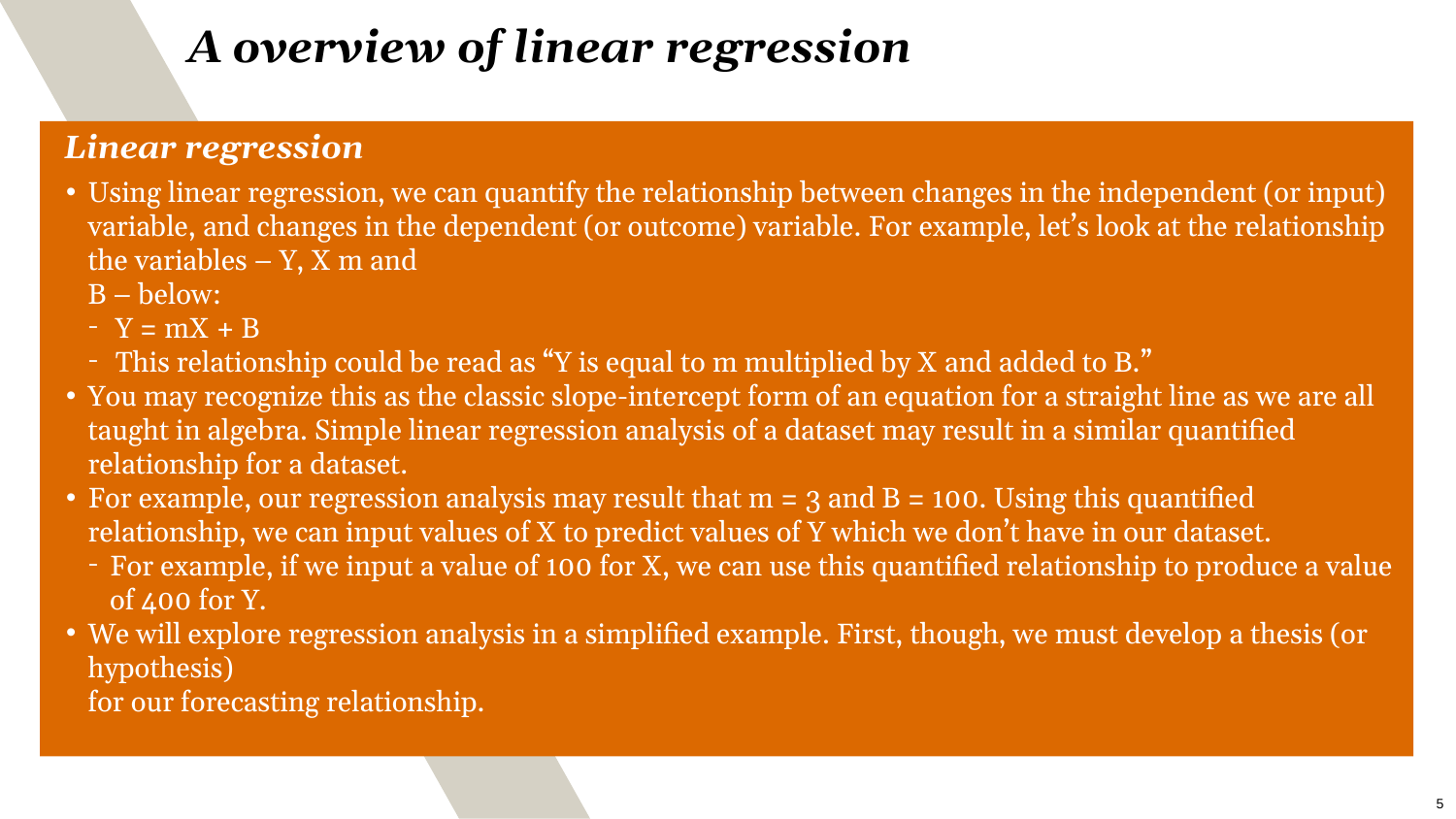

# A overview of linear regression

Linear regression
Using linear regression, we can quantify the relationship between changes in the independent (or input) variable, and changes in the dependent (or outcome) variable. For example, let’s look at the relationship the variables – Y, X m and
B – below:
Y = mX + B
This relationship could be read as “Y is equal to m multiplied by X and added to B.”
You may recognize this as the classic slope-intercept form of an equation for a straight line as we are all taught in algebra. Simple linear regression analysis of a dataset may result in a similar quantified relationship for a dataset.
For example, our regression analysis may result that m = 3 and B = 100. Using this quantified relationship, we can input values of X to predict values of Y which we don’t have in our dataset.
For example, if we input a value of 100 for X, we can use this quantified relationship to produce a value of 400 for Y.
We will explore regression analysis in a simplified example. First, though, we must develop a thesis (or hypothesis)
for our forecasting relationship.
5